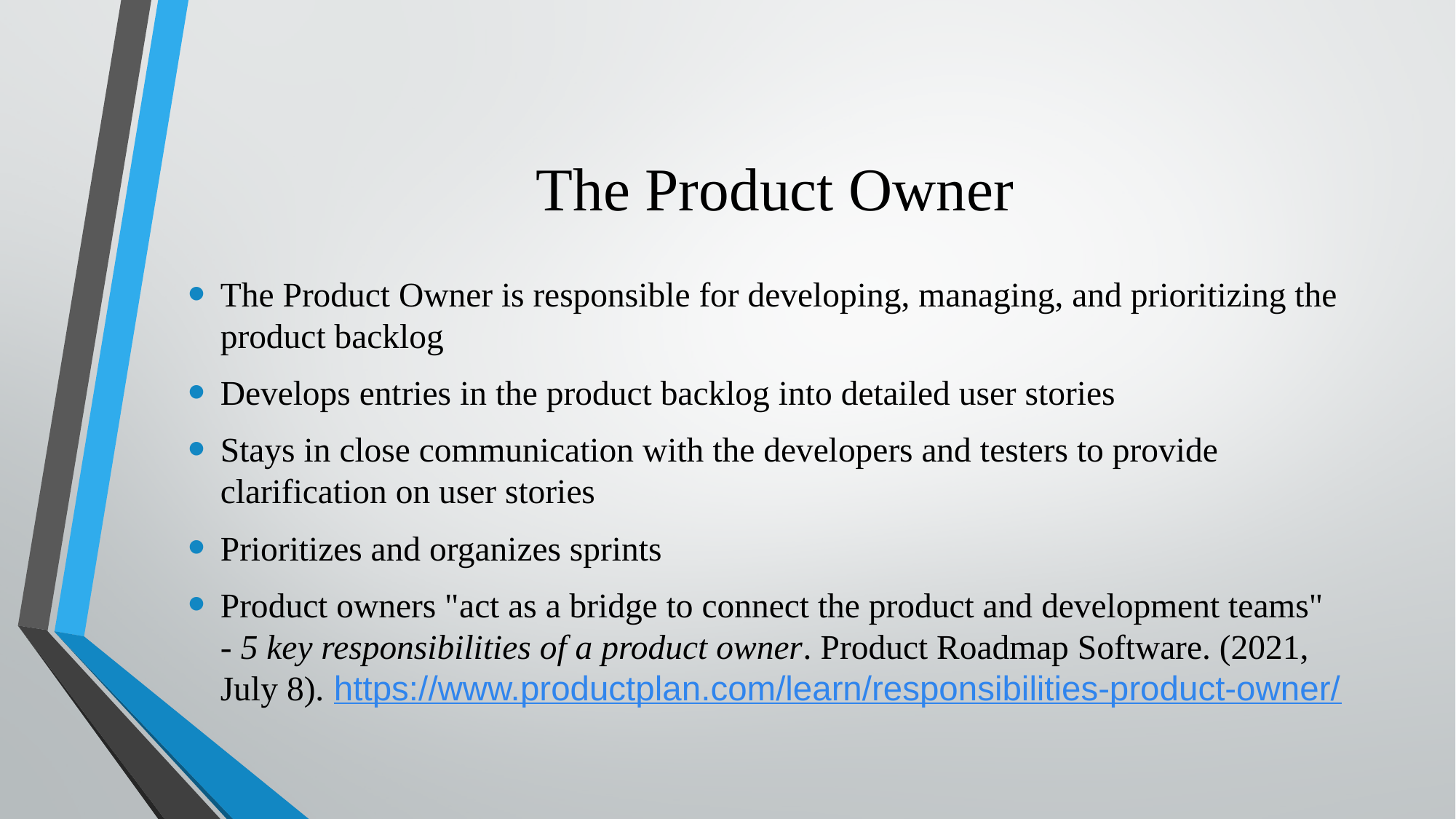

# The Product Owner
The Product Owner is responsible for developing, managing, and prioritizing the product backlog
Develops entries in the product backlog into detailed user stories
Stays in close communication with the developers and testers to provide clarification on user stories
Prioritizes and organizes sprints
Product owners "act as a bridge to connect the product and development teams" - 5 key responsibilities of a product owner. Product Roadmap Software. (2021, July 8). https://www.productplan.com/learn/responsibilities-product-owner/